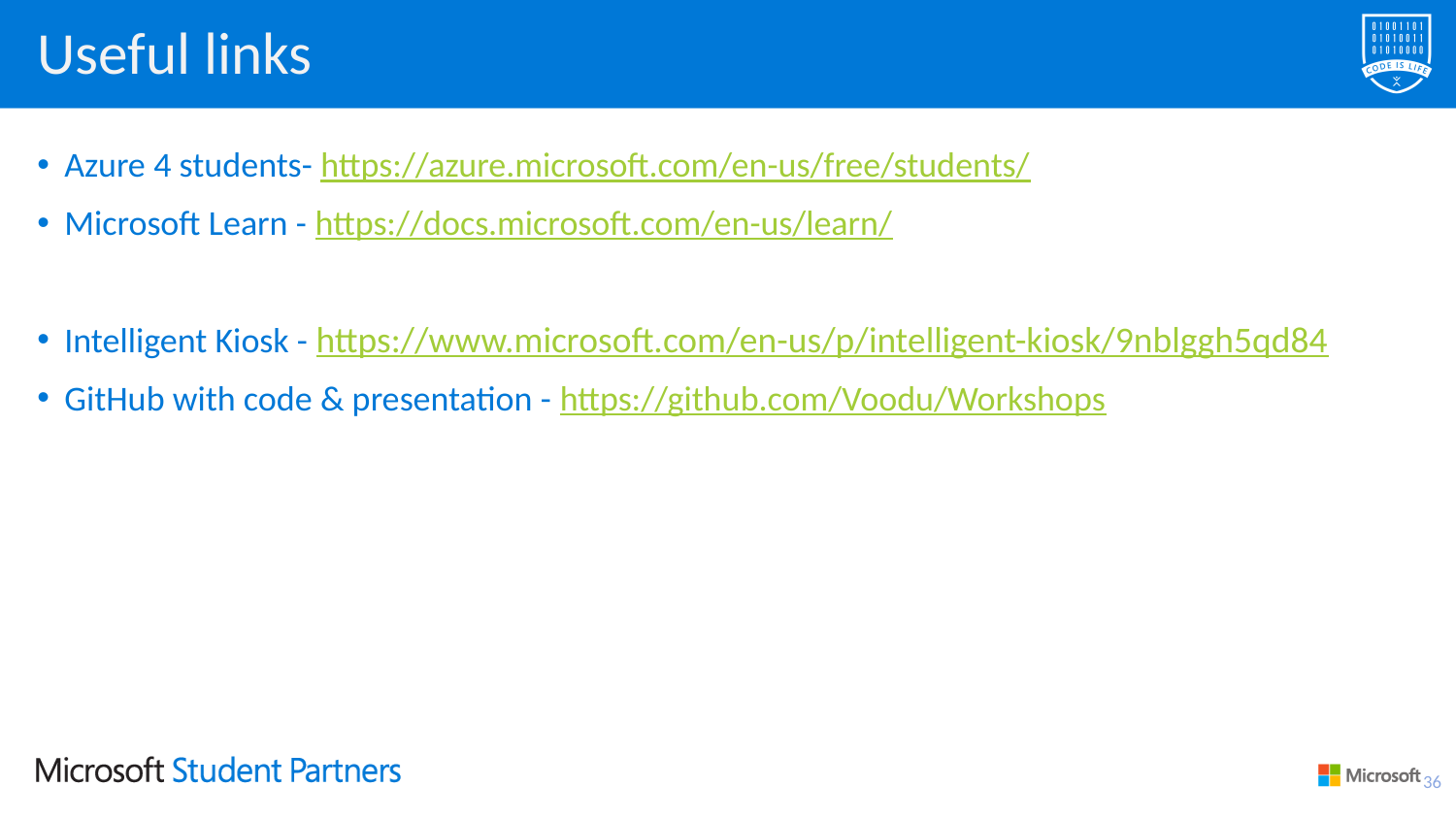

# Useful links
Azure 4 students- https://azure.microsoft.com/en-us/free/students/
Microsoft Learn - https://docs.microsoft.com/en-us/learn/

Intelligent Kiosk - https://www.microsoft.com/en-us/p/intelligent-kiosk/9nblggh5qd84
GitHub with code & presentation - https://github.com/Voodu/Workshops
36